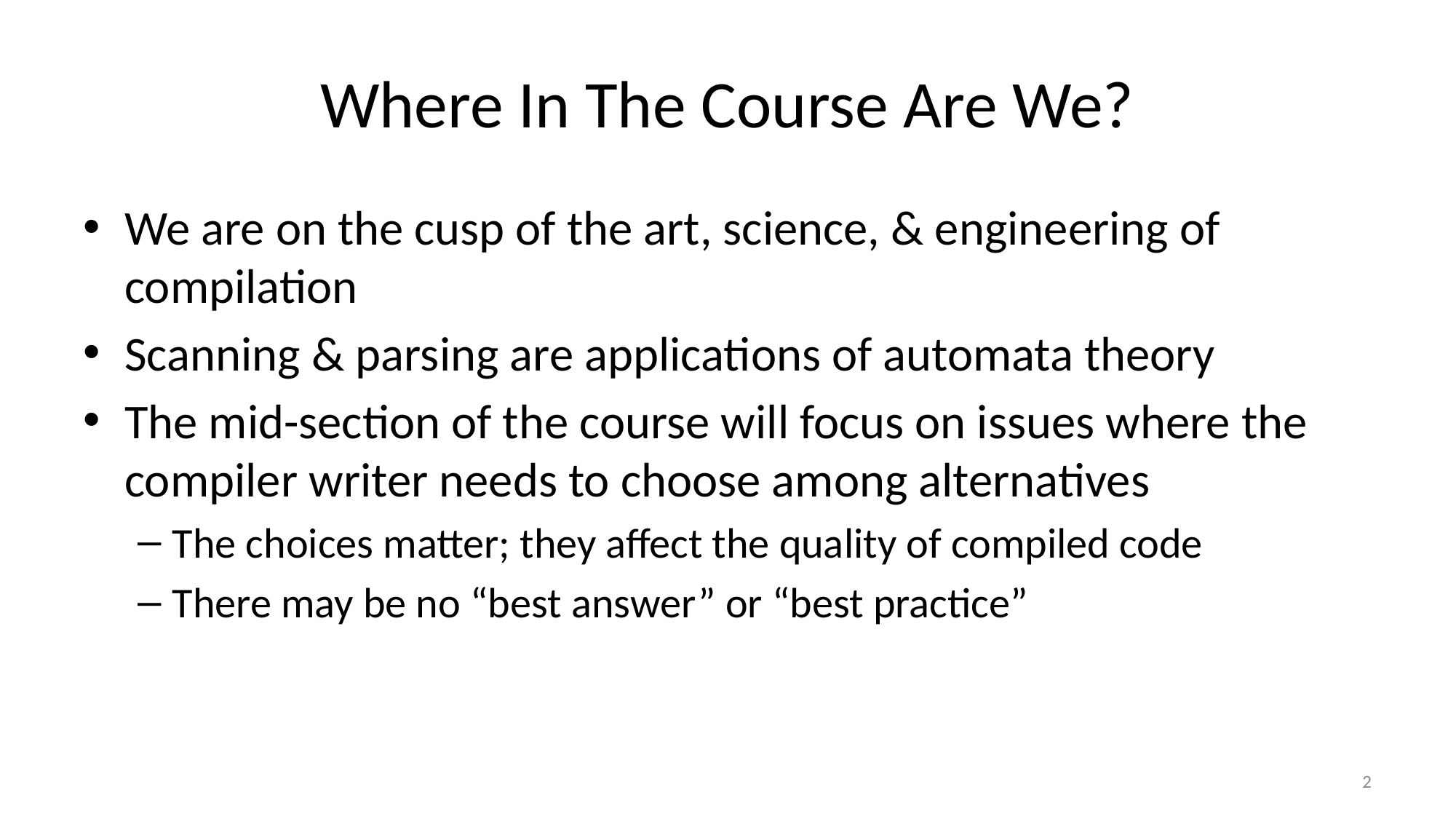

# Where In The Course Are We?
We are on the cusp of the art, science, & engineering of compilation
Scanning & parsing are applications of automata theory
The mid-section of the course will focus on issues where the compiler writer needs to choose among alternatives
The choices matter; they affect the quality of compiled code
There may be no “best answer” or “best practice”
2